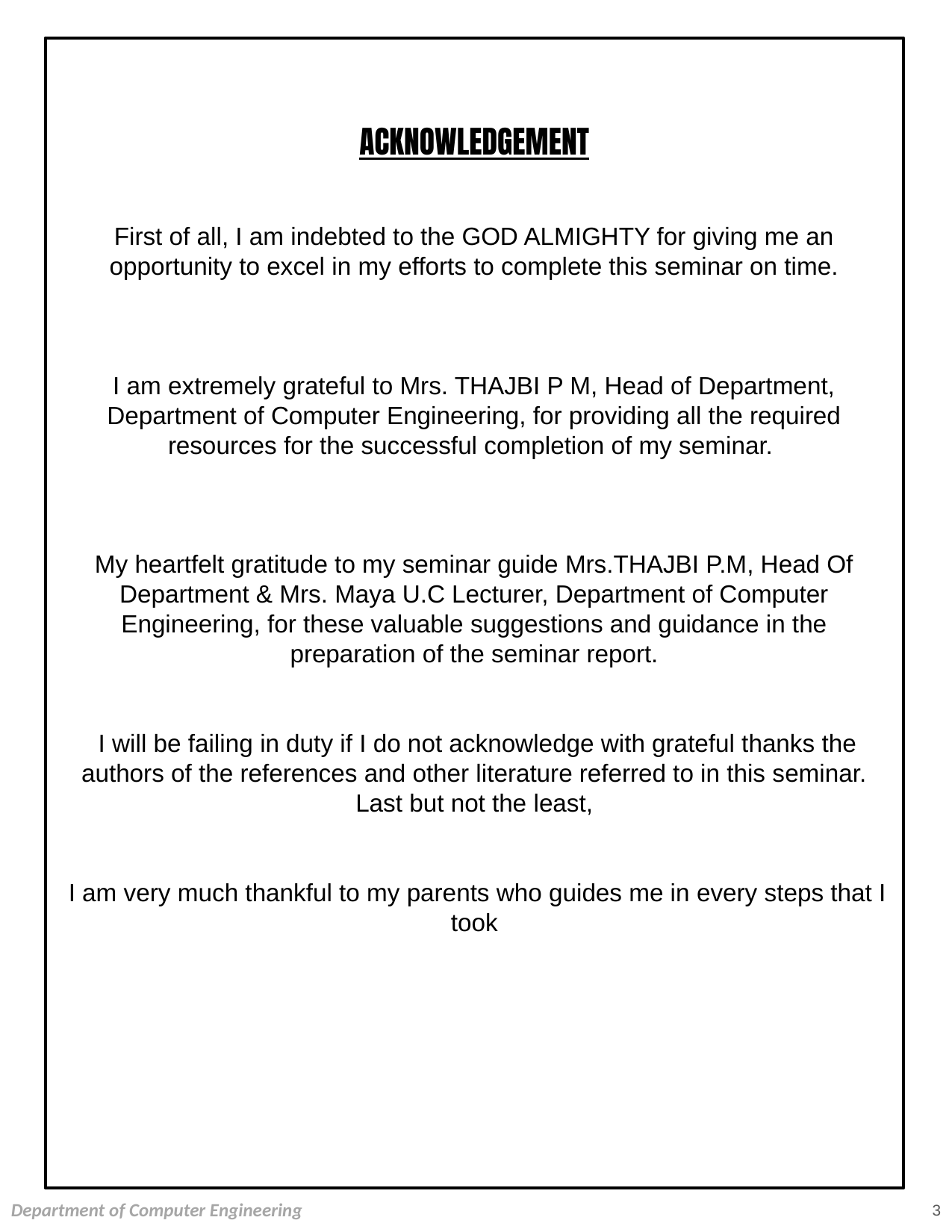

ACKNOWLEDGEMENT

First of all, I am indebted to the GOD ALMIGHTY for giving me an opportunity to excel in my efforts to complete this seminar on time.

I am extremely grateful to Mrs. THAJBI P M, Head of Department, Department of Computer Engineering, for providing all the required resources for the successful completion of my seminar.

My heartfelt gratitude to my seminar guide Mrs.THAJBI P.M, Head Of Department & Mrs. Maya U.C Lecturer, Department of Computer Engineering, for these valuable suggestions and guidance in the preparation of the seminar report.

 I will be failing in duty if I do not acknowledge with grateful thanks the authors of the references and other literature referred to in this seminar. Last but not the least,

 I am very much thankful to my parents who guides me in every steps that I took
3
Department of Computer Engineering